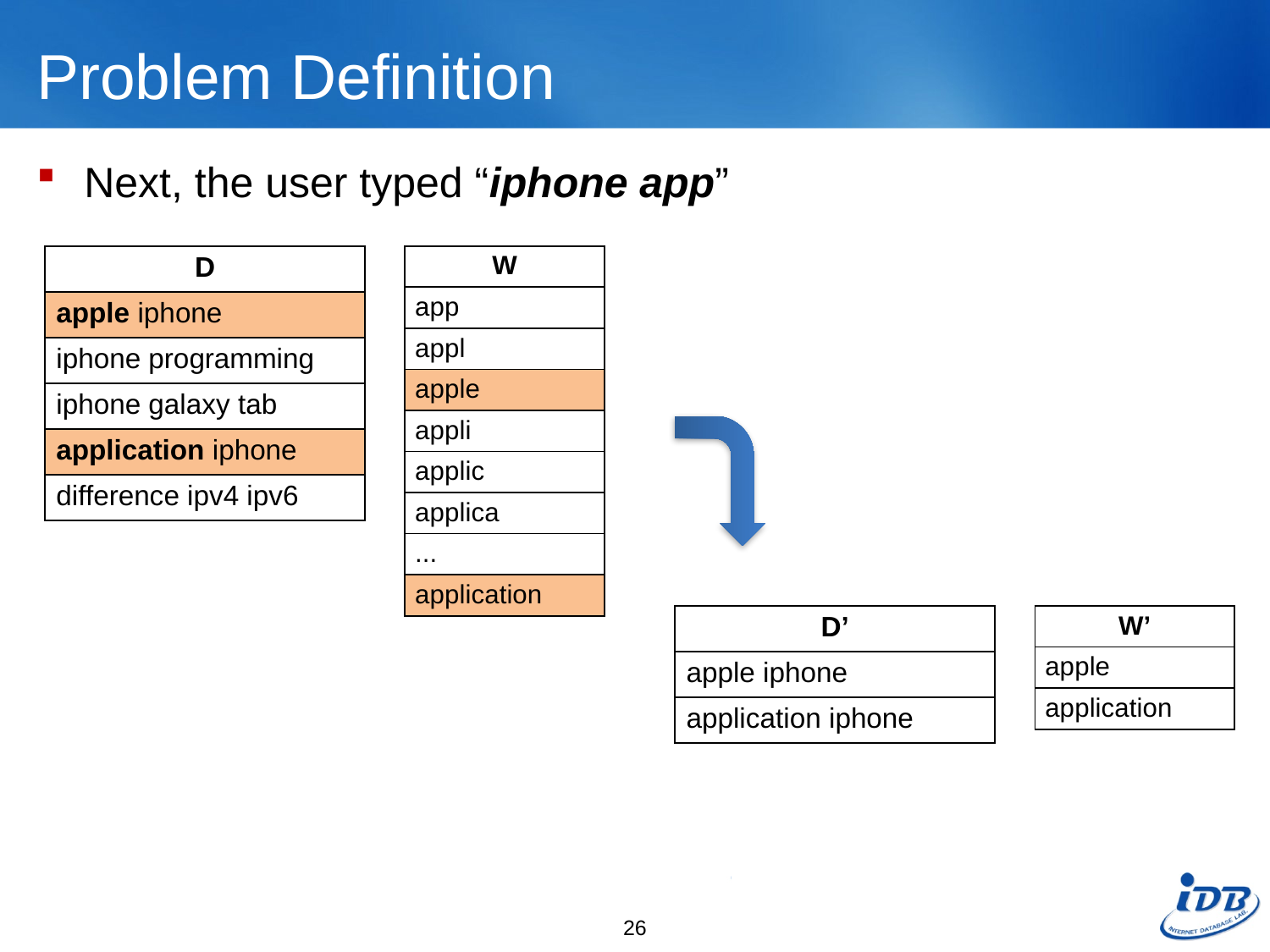

# Problem Definition
Next, the user typed “iphone app”
| D |
| --- |
| apple iphone |
| iphone programming |
| iphone galaxy tab |
| application iphone |
| difference ipv4 ipv6 |
| W |
| --- |
| app |
| appl |
| apple |
| appli |
| applic |
| applica |
| ... |
| application |

| D’ |
| --- |
| apple iphone |
| application iphone |
| W’ |
| --- |
| apple |
| application |
26